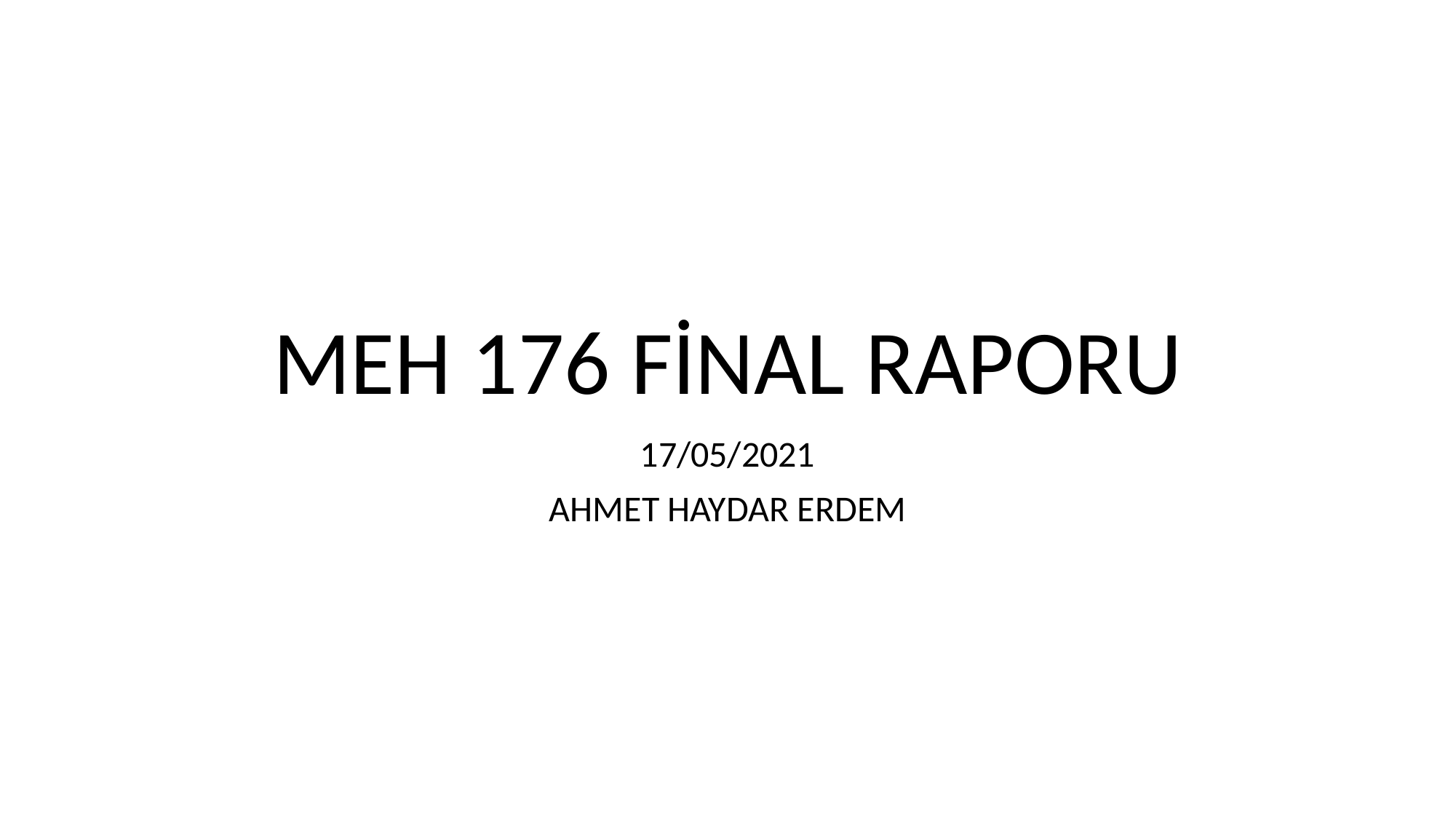

# MEH 176 FİNAL RAPORU
17/05/2021
AHMET HAYDAR ERDEM